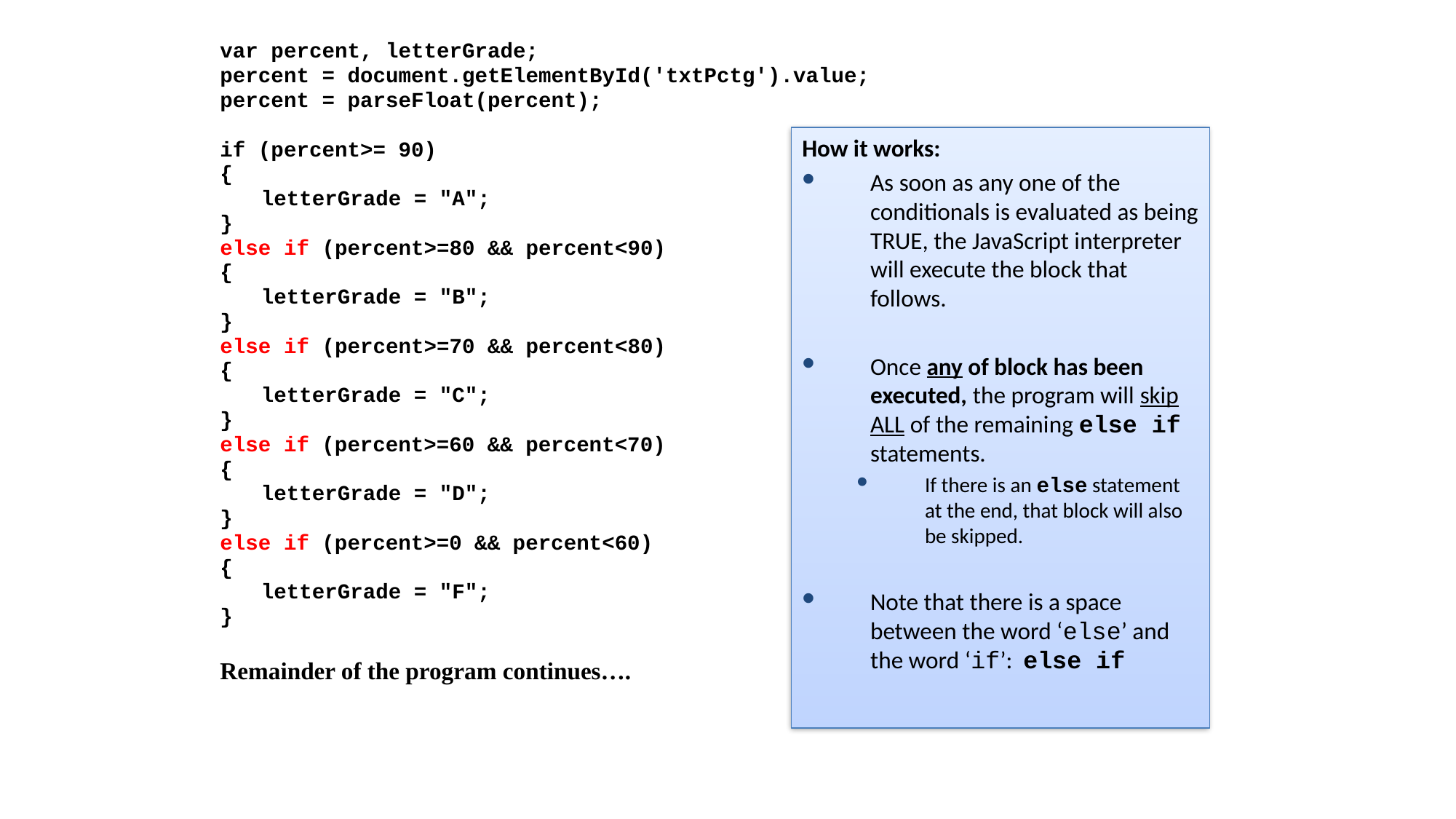

var percent, letterGrade;
percent = document.getElementById('txtPctg').value;
percent = parseFloat(percent);

if (percent>= 90)
{
	letterGrade = "A";
}
else if (percent>=80 && percent<90)
{
	letterGrade = "B";
}
else if (percent>=70 && percent<80)
{
	letterGrade = "C";
}
else if (percent>=60 && percent<70)
{
	letterGrade = "D";
}
else if (percent>=0 && percent<60)
{
	letterGrade = "F";
}

Remainder of the program continues….
How it works:
As soon as any one of the conditionals is evaluated as being TRUE, the JavaScript interpreter will execute the block that follows.

Once any of block has been executed, the program will skip ALL of the remaining else if statements.
If there is an else statement at the end, that block will also be skipped.

Note that there is a space between the word ‘else’ and the word ‘if’:  else if